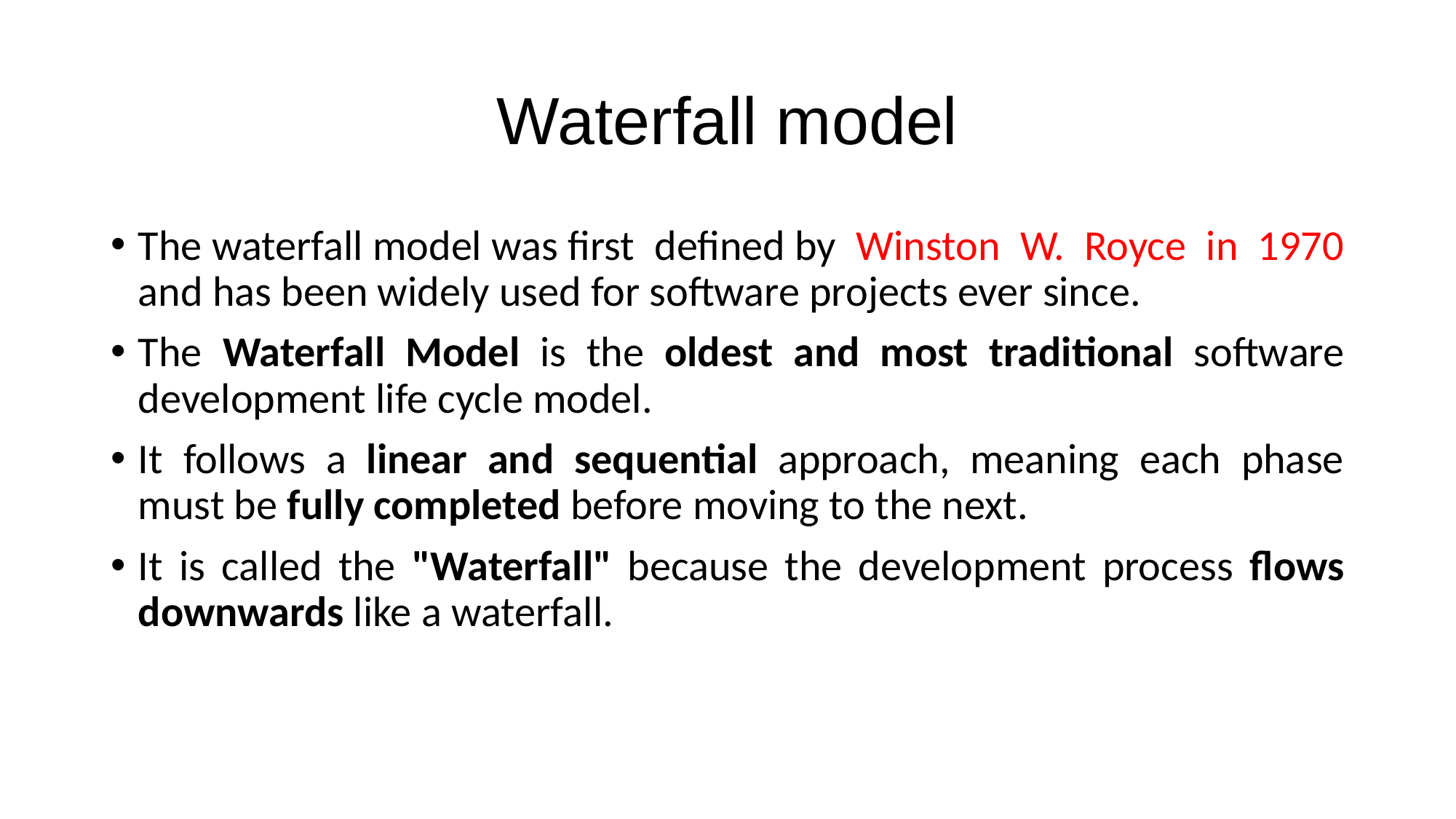

# Waterfall model
The waterfall model was first defined by Winston W. Royce in 1970 and has been widely used for software projects ever since.
The Waterfall Model is the oldest and most traditional software development life cycle model.
It follows a linear and sequential approach, meaning each phase must be fully completed before moving to the next.
It is called the "Waterfall" because the development process flows downwards like a waterfall.